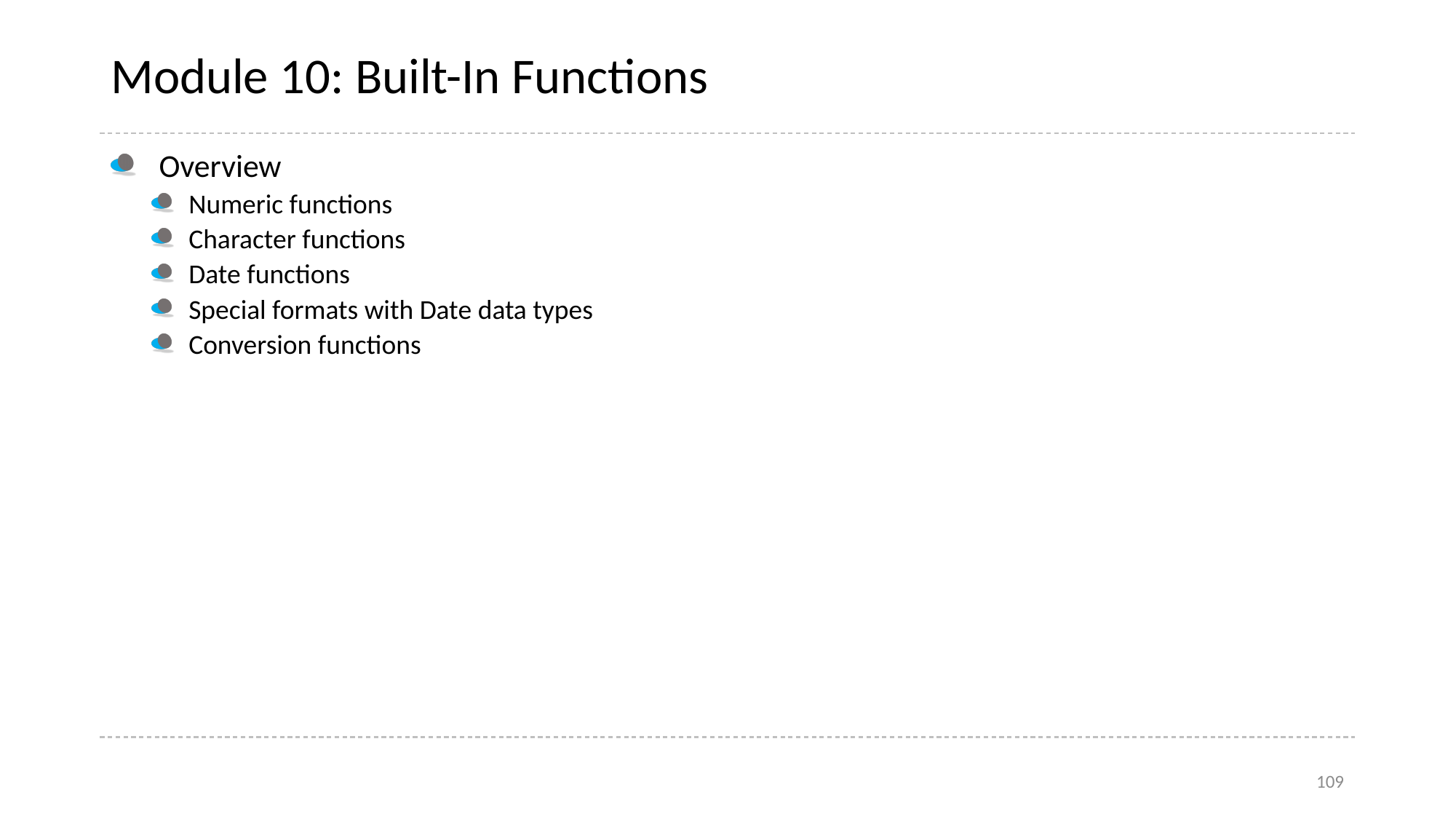

# Module 10: Built-In Functions
 Overview
 Numeric functions
 Character functions
 Date functions
 Special formats with Date data types
 Conversion functions
109